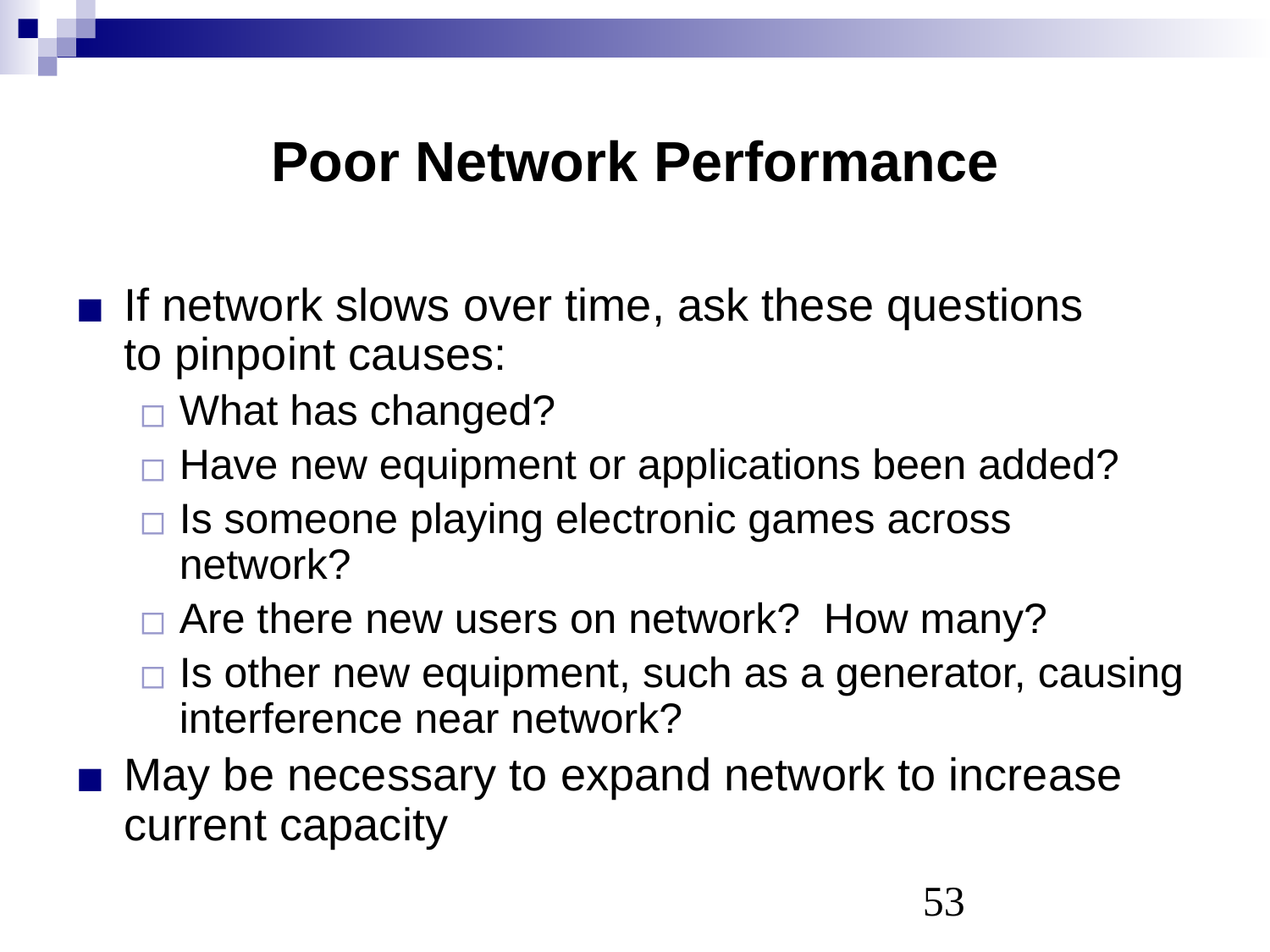

# Poor Network Performance
If network slows over time, ask these questions
to pinpoint causes:
What has changed?
Have new equipment or applications been added?
Is someone playing electronic games across network?
Are there new users on network?  How many?
Is other new equipment, such as a generator, causing interference near network?
May be necessary to expand network to increase current capacity
53